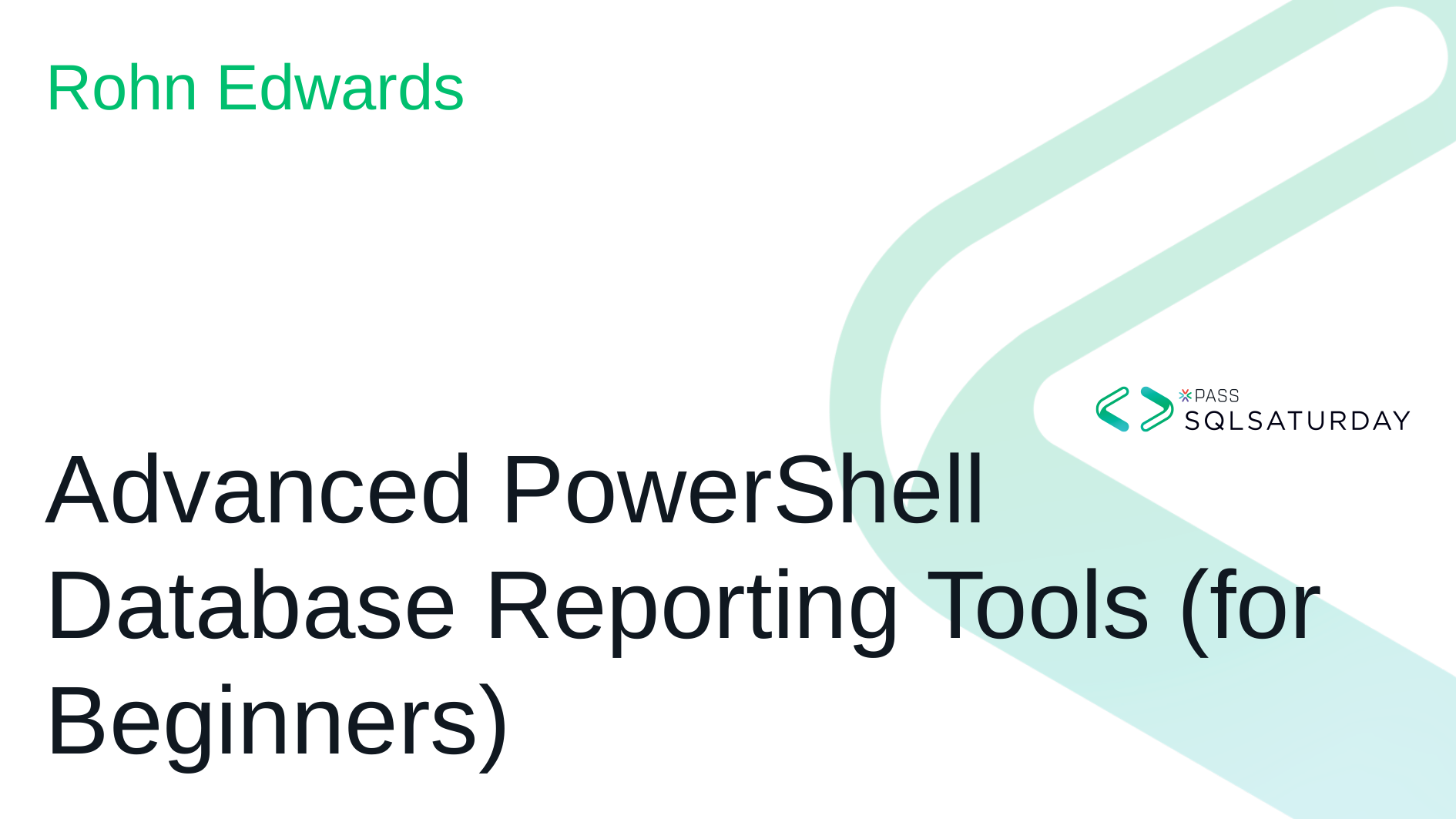

Rohn Edwards
# Advanced PowerShell Database Reporting Tools (for Beginners)